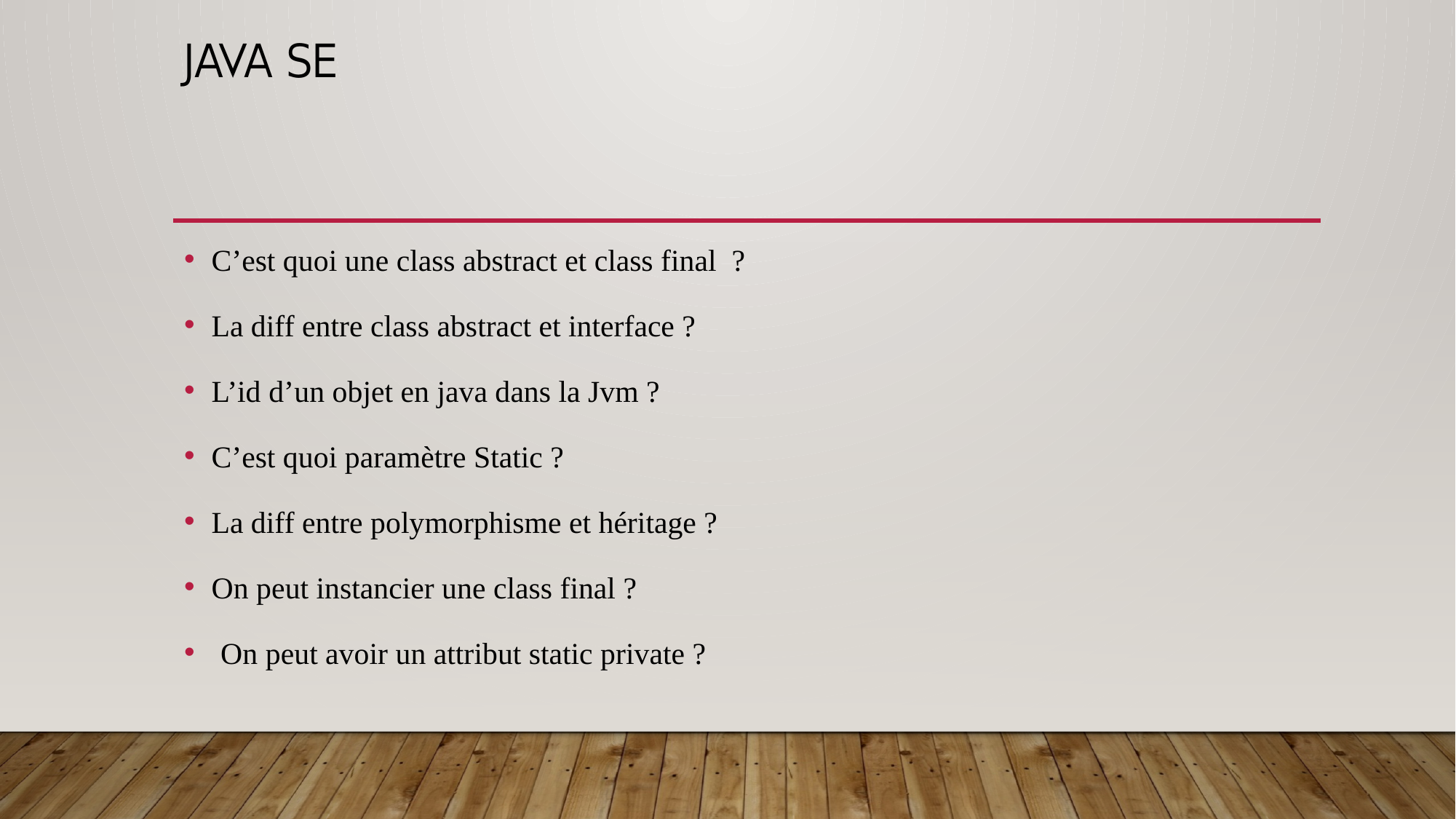

# JAVA SE
C’est quoi une class abstract et class final  ?
La diff entre class abstract et interface ?
L’id d’un objet en java dans la Jvm ?
C’est quoi paramètre Static ?
La diff entre polymorphisme et héritage ?
On peut instancier une class final ?
 On peut avoir un attribut static private ?